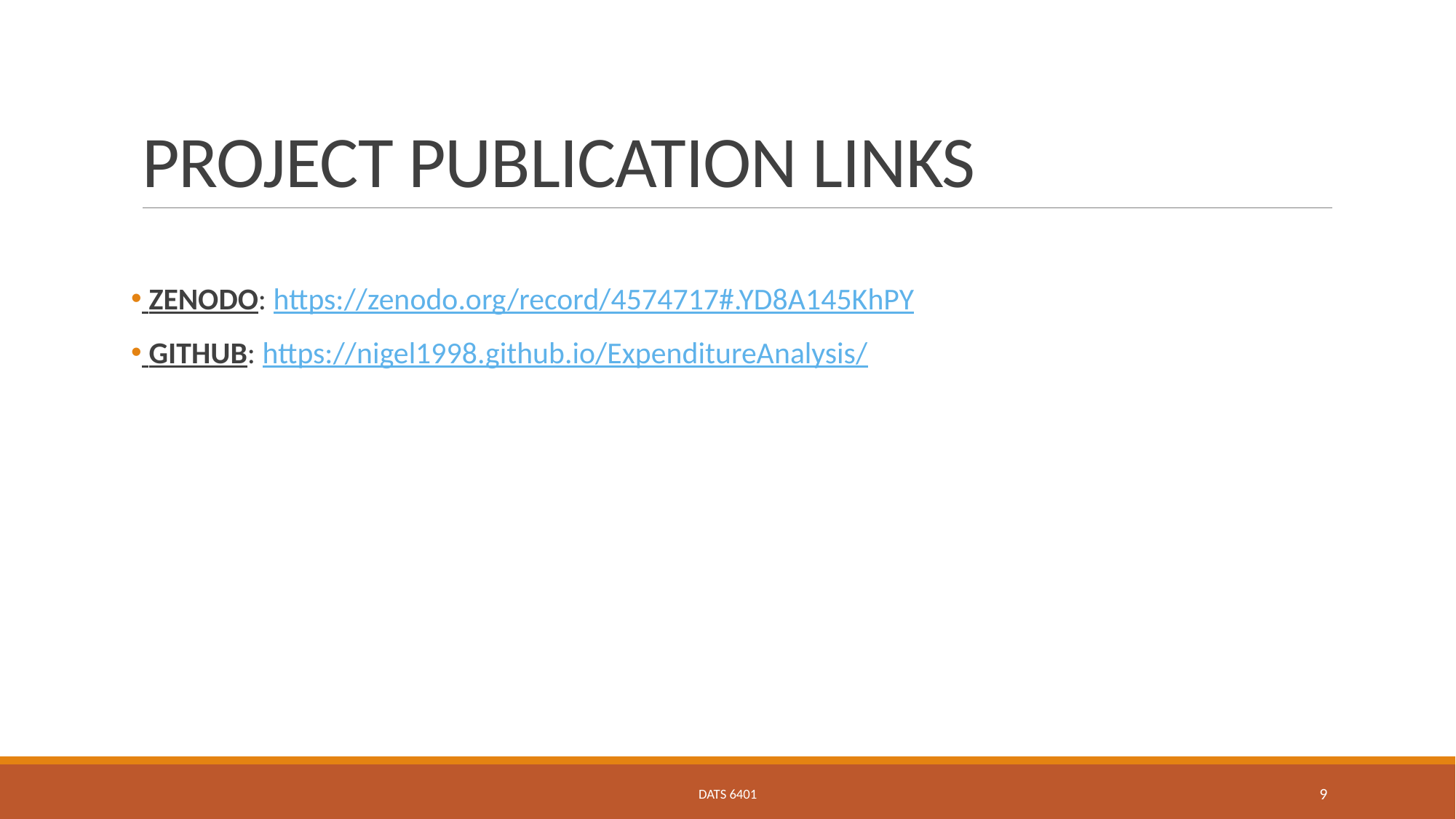

# PROJECT PUBLICATION LINKS

 ZENODO: https://zenodo.org/record/4574717#.YD8A145KhPY
 GITHUB: https://nigel1998.github.io/ExpenditureAnalysis/
DATS 6401
9